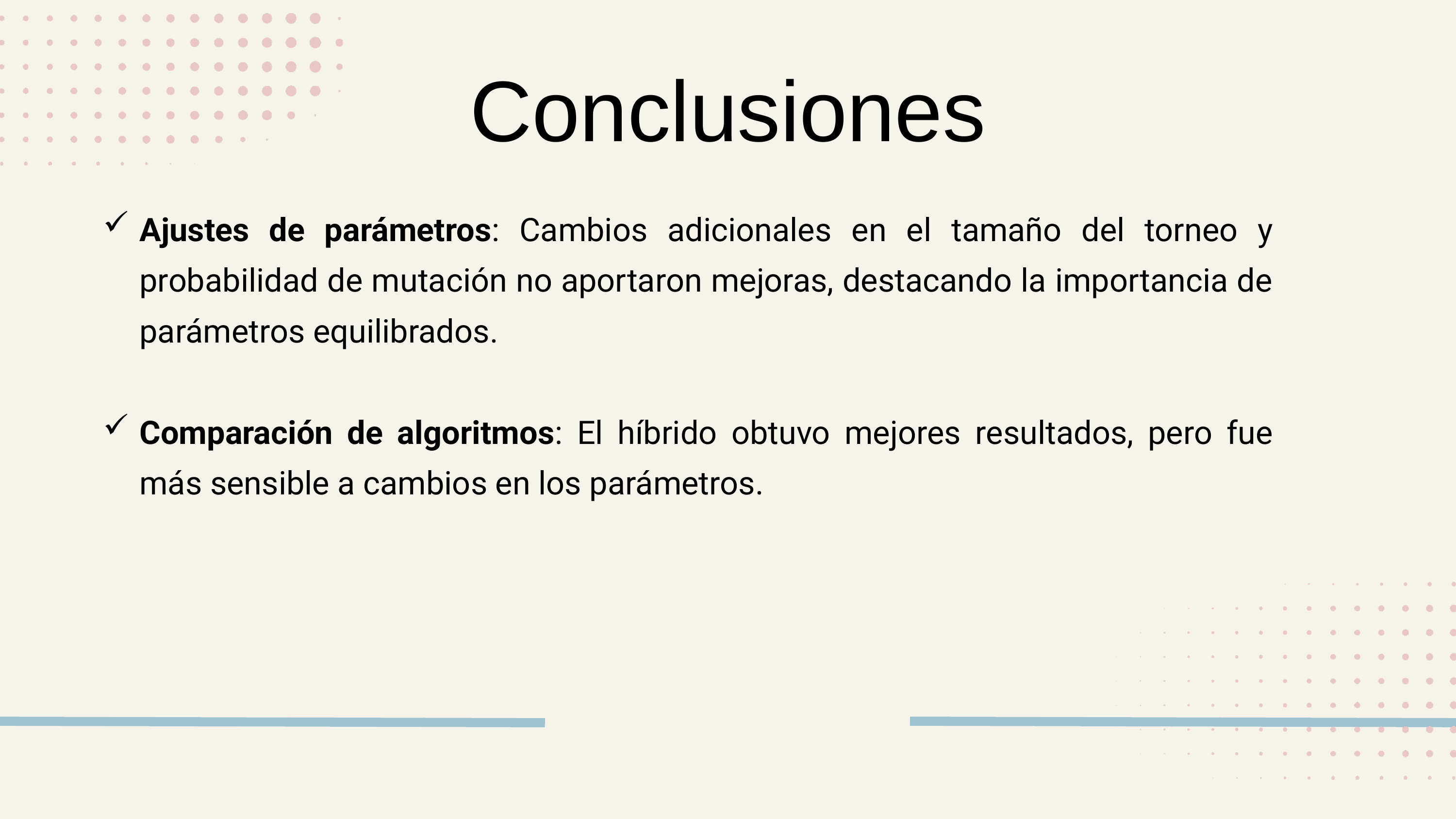

Conclusiones
Ajustes de parámetros: Cambios adicionales en el tamaño del torneo y probabilidad de mutación no aportaron mejoras, destacando la importancia de parámetros equilibrados.

Comparación de algoritmos: El híbrido obtuvo mejores resultados, pero fue más sensible a cambios en los parámetros.